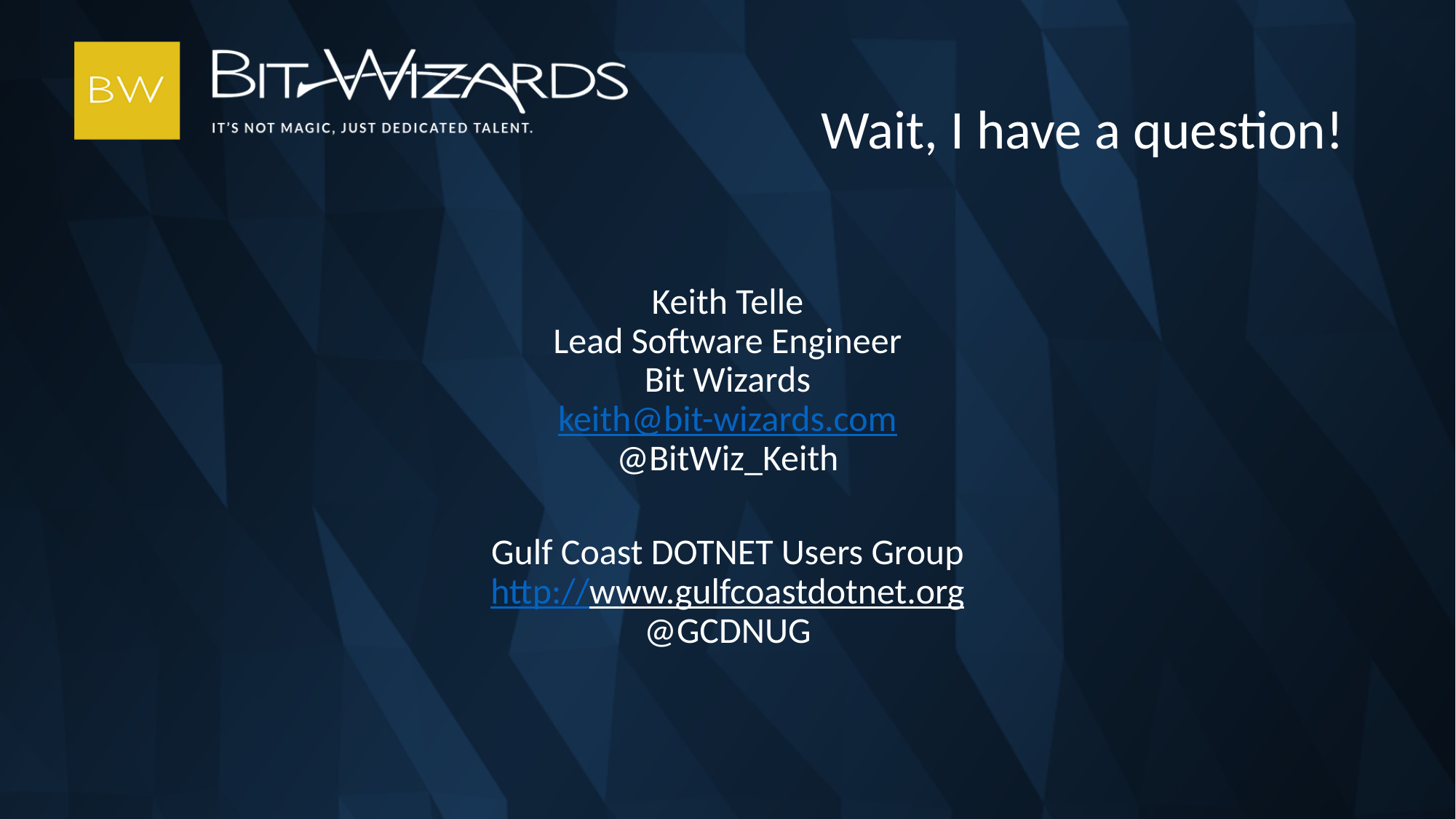

# Wait, I have a question!

Keith Telle
Lead Software Engineer
Bit Wizards
keith@bit-wizards.com
@BitWiz_Keith
Gulf Coast DOTNET Users Group
http://www.gulfcoastdotnet.org
@GCDNUG